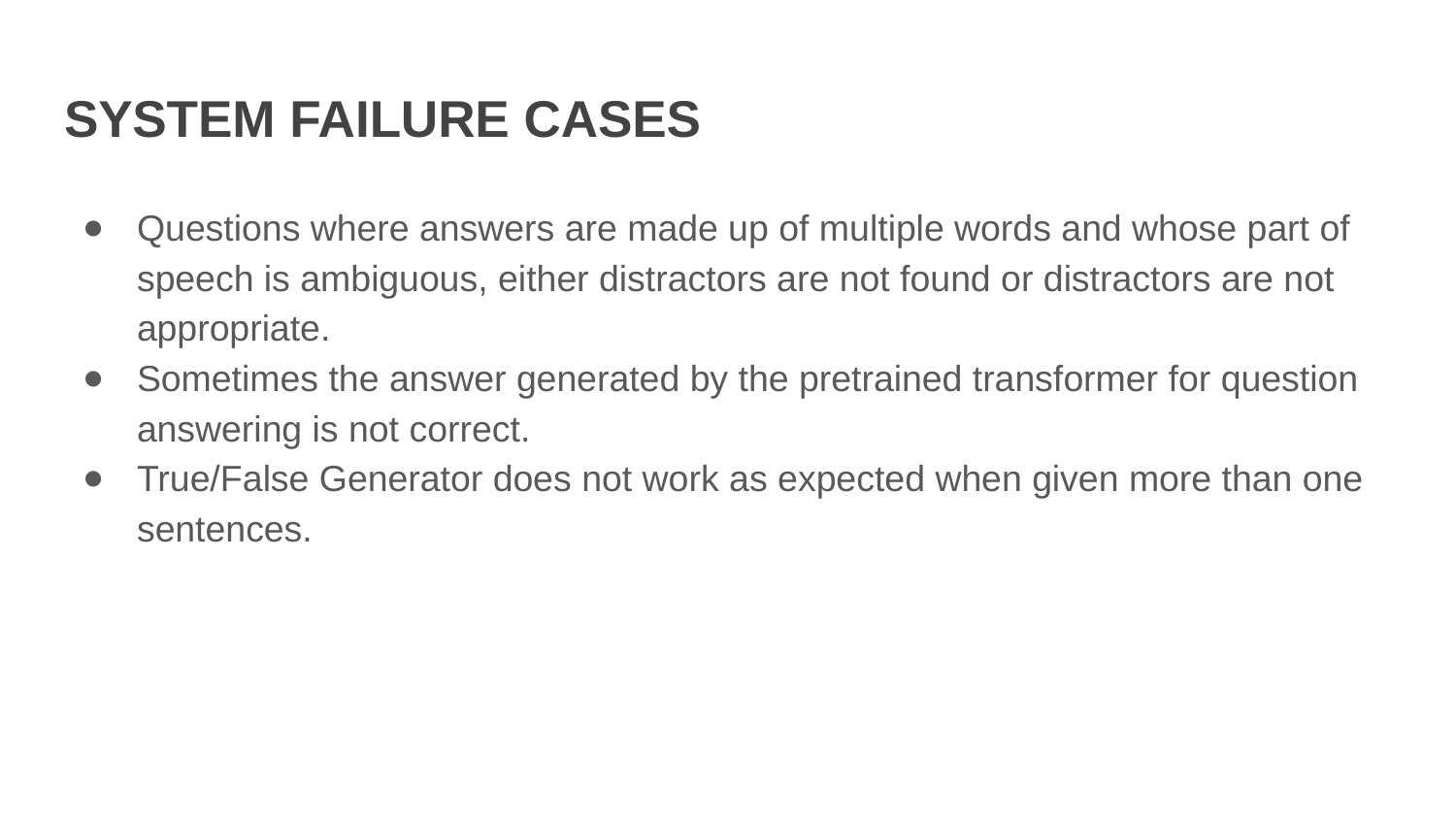

# SYSTEM FAILURE CASES
Questions where answers are made up of multiple words and whose part of speech is ambiguous, either distractors are not found or distractors are not appropriate.
Sometimes the answer generated by the pretrained transformer for question answering is not correct.
True/False Generator does not work as expected when given more than one sentences.

29